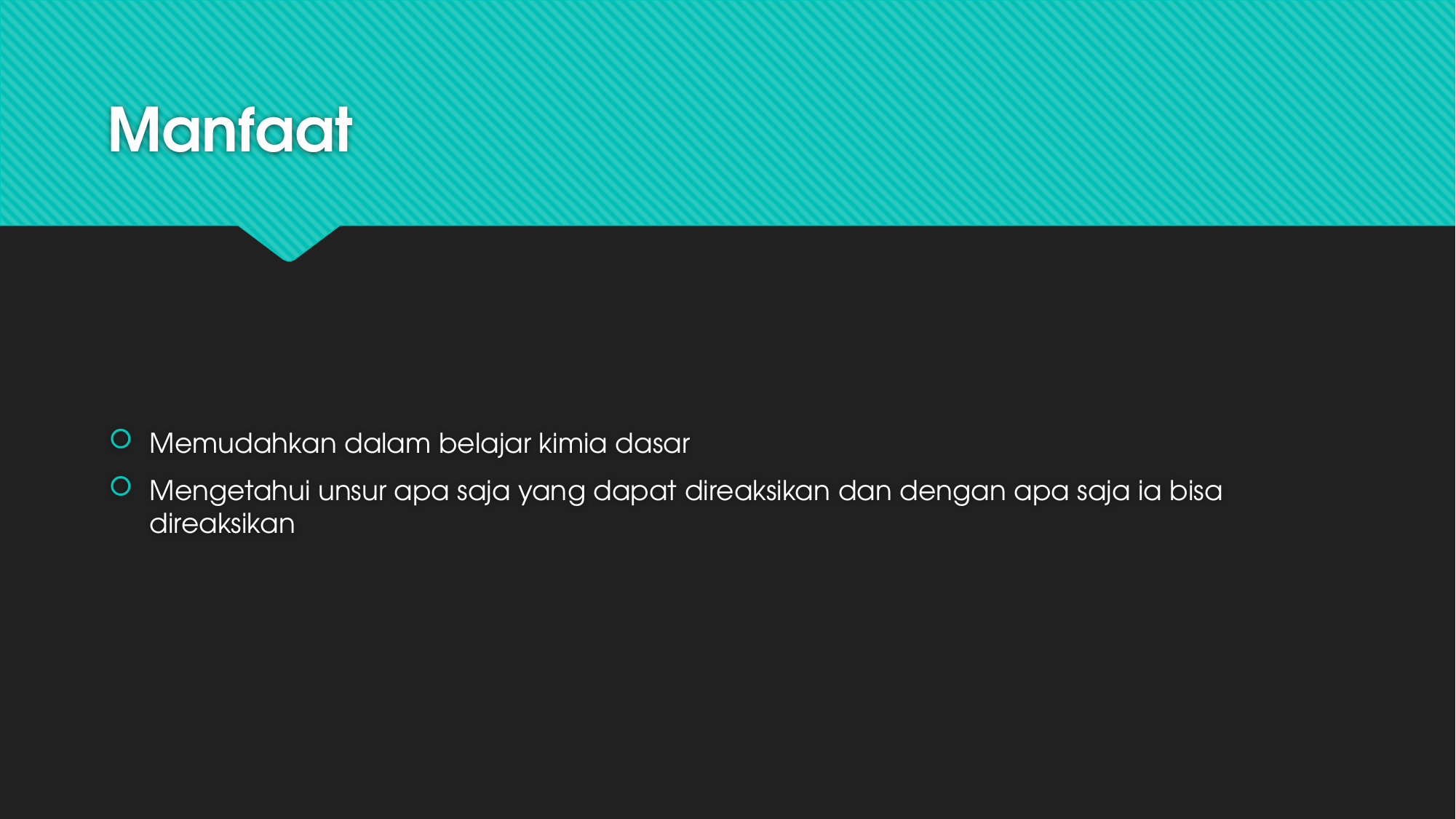

# Manfaat
Memudahkan dalam belajar kimia dasar
Mengetahui unsur apa saja yang dapat direaksikan dan dengan apa saja ia bisa direaksikan